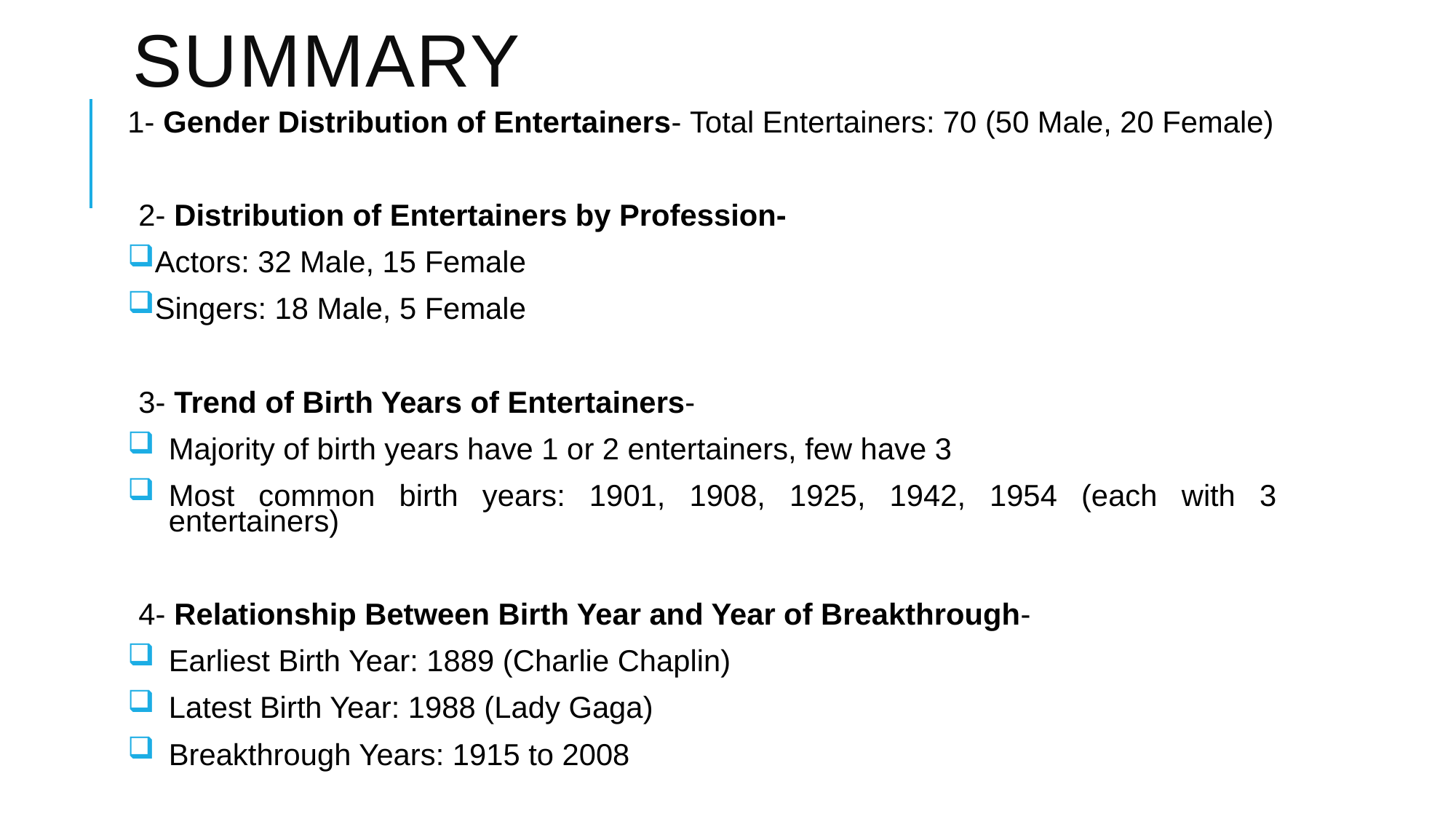

# Summary
1- Gender Distribution of Entertainers- Total Entertainers: 70 (50 Male, 20 Female)

2- Distribution of Entertainers by Profession-
Actors: 32 Male, 15 Female
Singers: 18 Male, 5 Female

3- Trend of Birth Years of Entertainers-
Majority of birth years have 1 or 2 entertainers, few have 3
Most common birth years: 1901, 1908, 1925, 1942, 1954 (each with 3 entertainers)

4- Relationship Between Birth Year and Year of Breakthrough-
Earliest Birth Year: 1889 (Charlie Chaplin)
Latest Birth Year: 1988 (Lady Gaga)
Breakthrough Years: 1915 to 2008